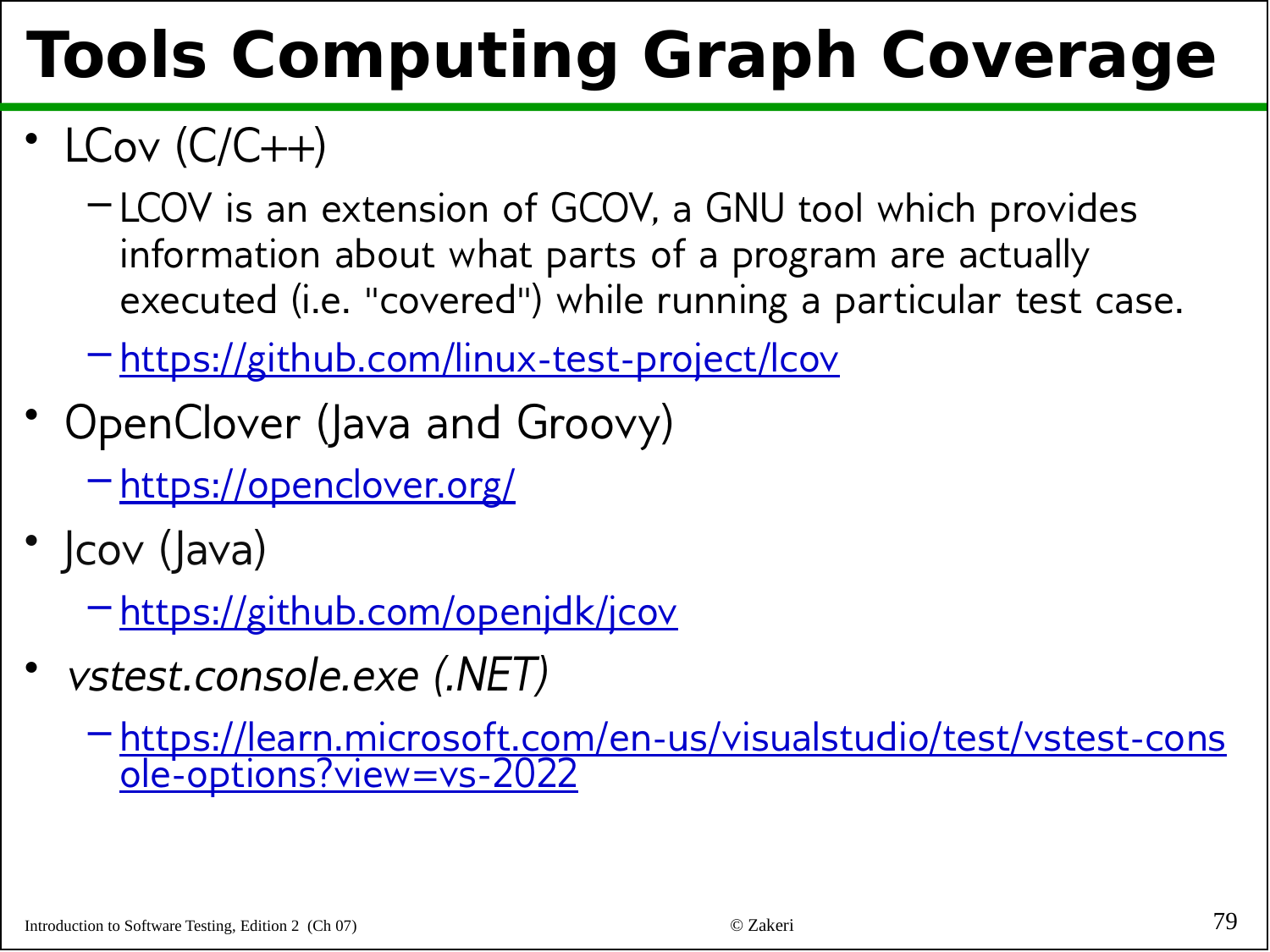

# Tools Computing Graph Coverage
LCov (C/C++)
LCOV is an extension of GCOV, a GNU tool which provides information about what parts of a program are actually executed (i.e. "covered") while running a particular test case.
https://github.com/linux-test-project/lcov
OpenClover (Java and Groovy)
https://openclover.org/
Jcov (Java)
https://github.com/openjdk/jcov
vstest.console.exe (.NET)
https://learn.microsoft.com/en-us/visualstudio/test/vstest-console-options?view=vs-2022

79
© Zakeri
Introduction to Software Testing, Edition 2  (Ch 07)